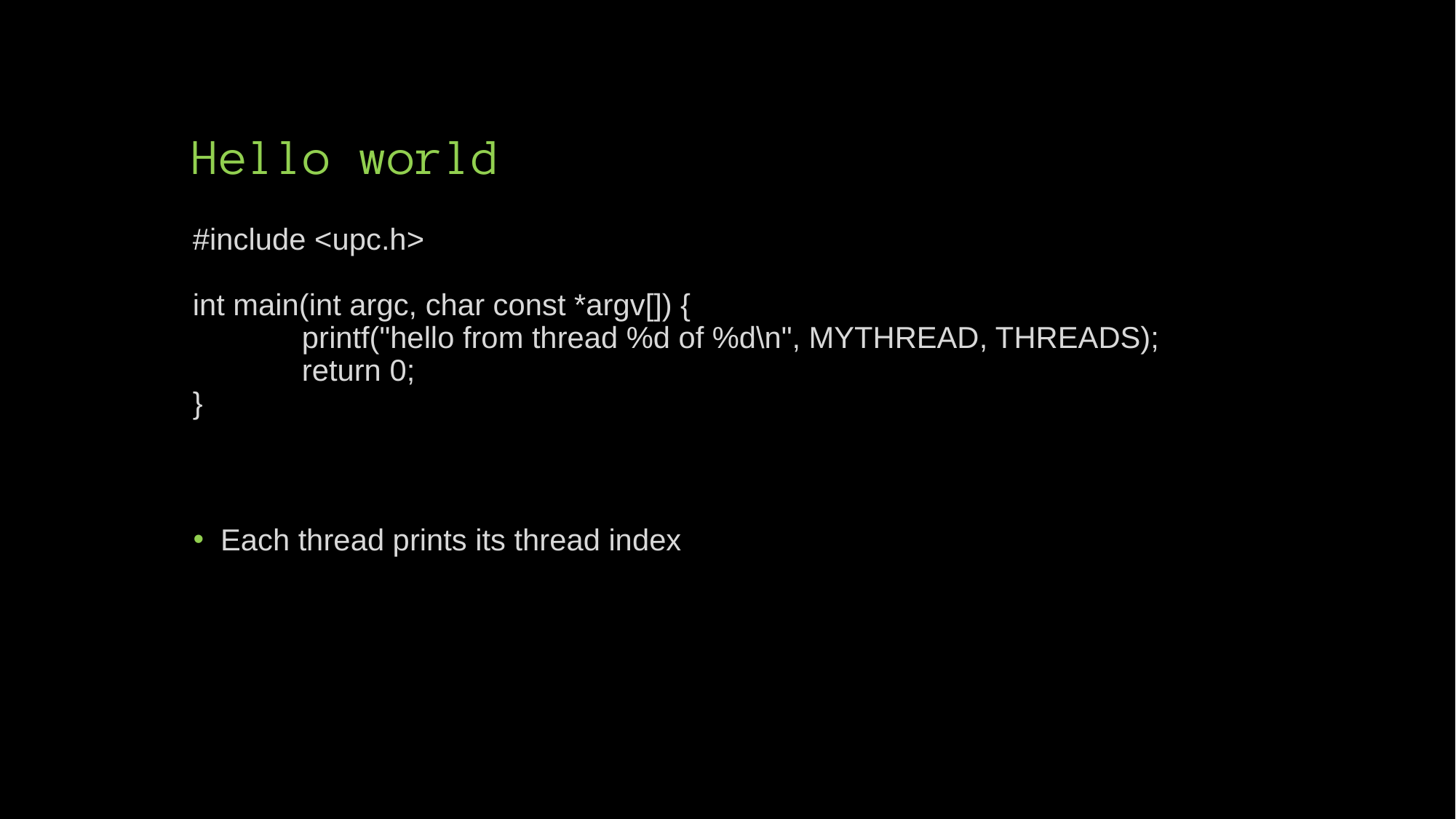

# Hello world
#include <upc.h>

int main(int argc, char const *argv[]) {
	printf("hello from thread %d of %d\n", MYTHREAD, THREADS);
	return 0;
}

Each thread prints its thread index